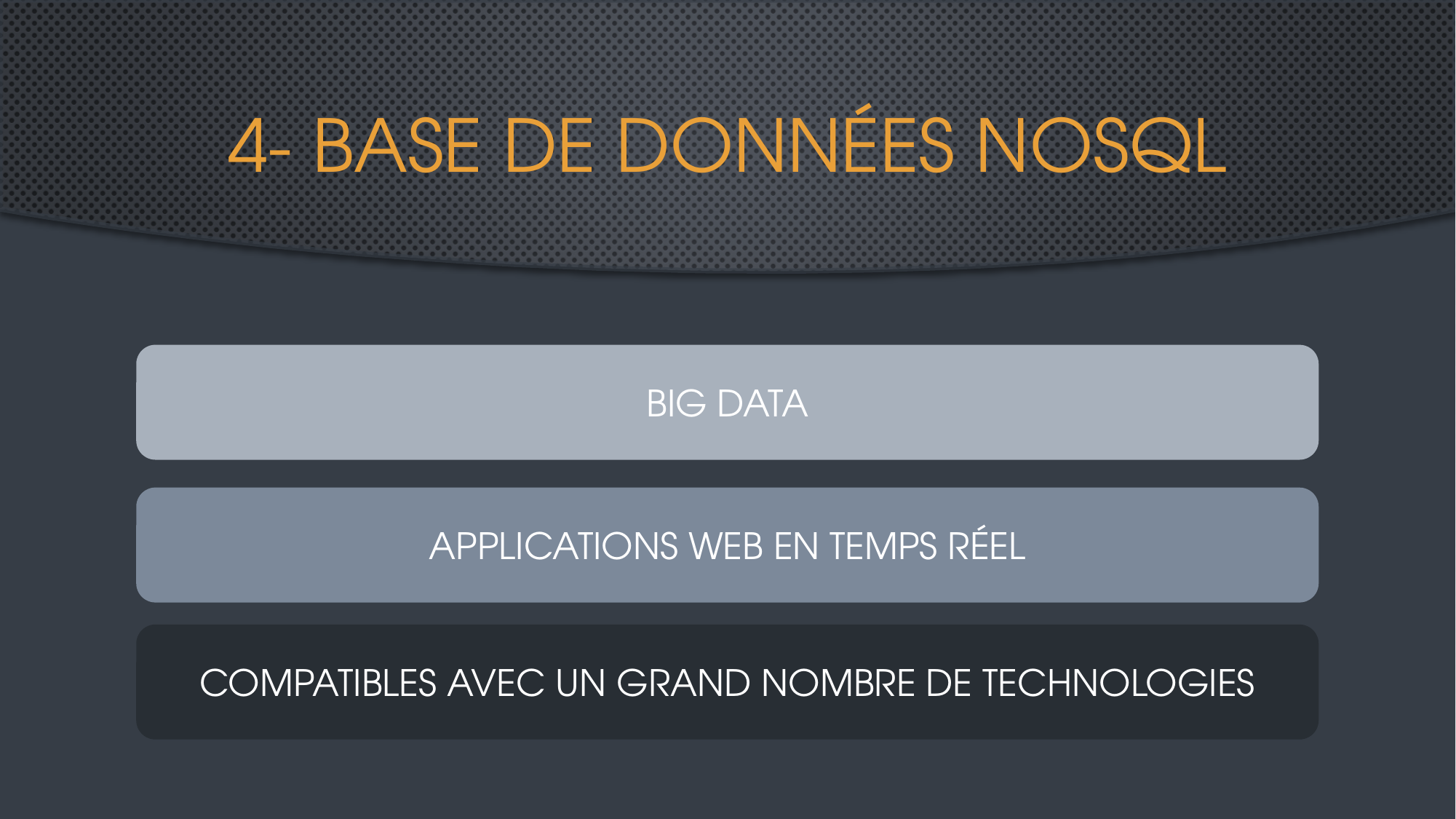

# 4- Base de données nosql
BIG DATA
APPLICATIONS WEB EN TEMPS RÉEL
COMPATIBLES AVEC UN GRAND NOMBRE DE TECHNOLOGIES